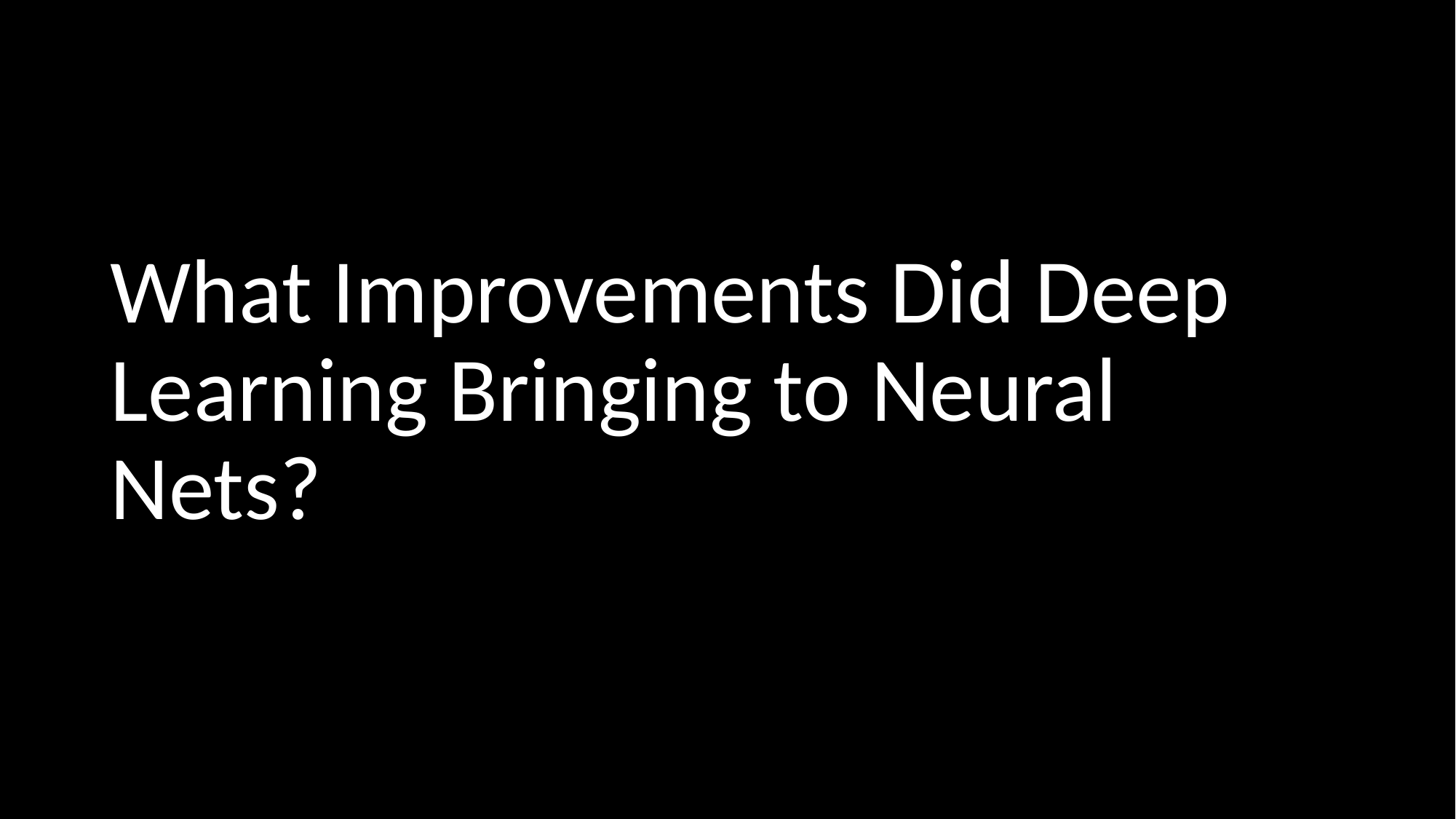

# What Improvements Did Deep Learning Bringing to Neural Nets?